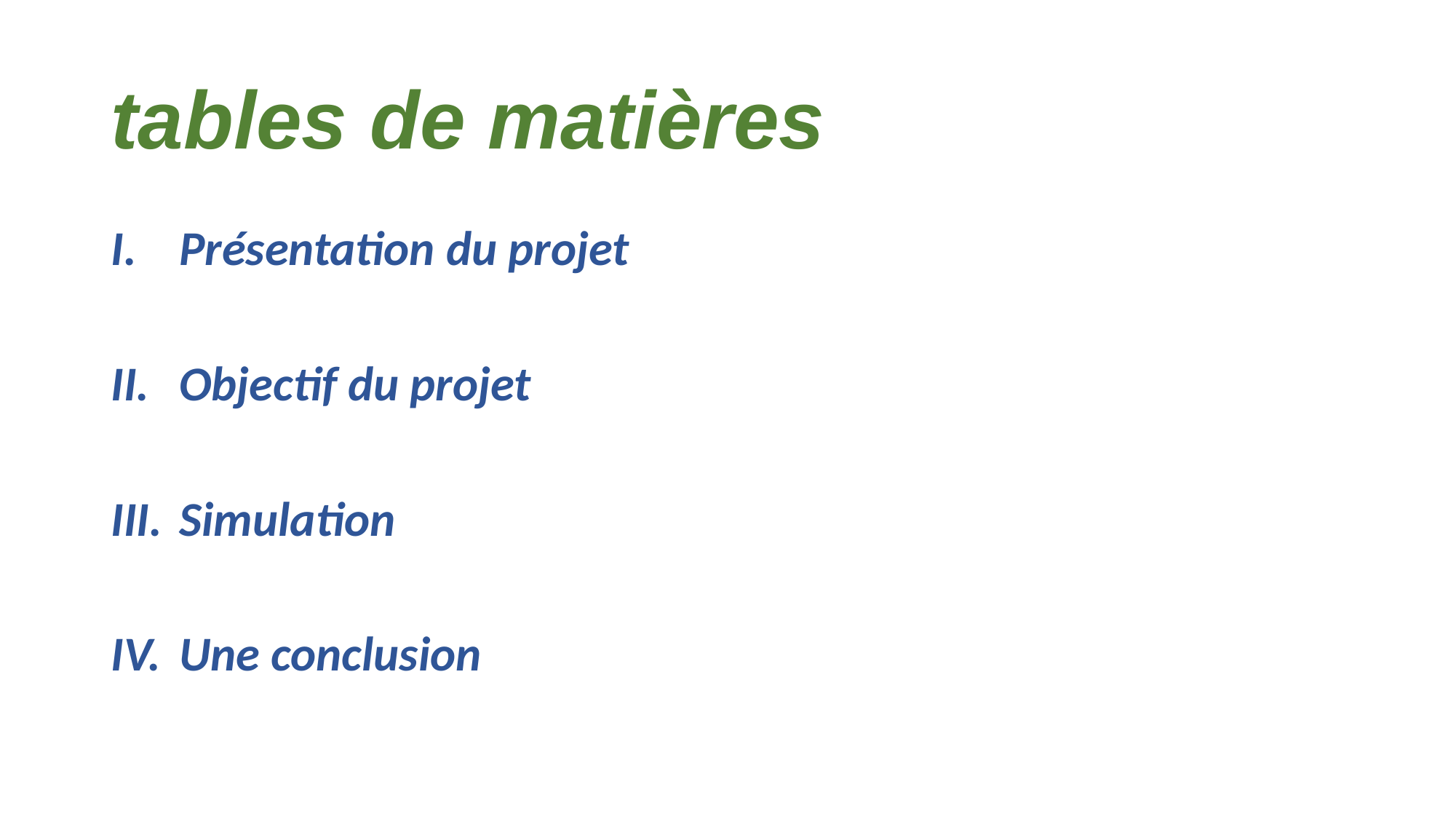

# tables de matières
Présentation du projet

Objectif du projet

Simulation

Une conclusion